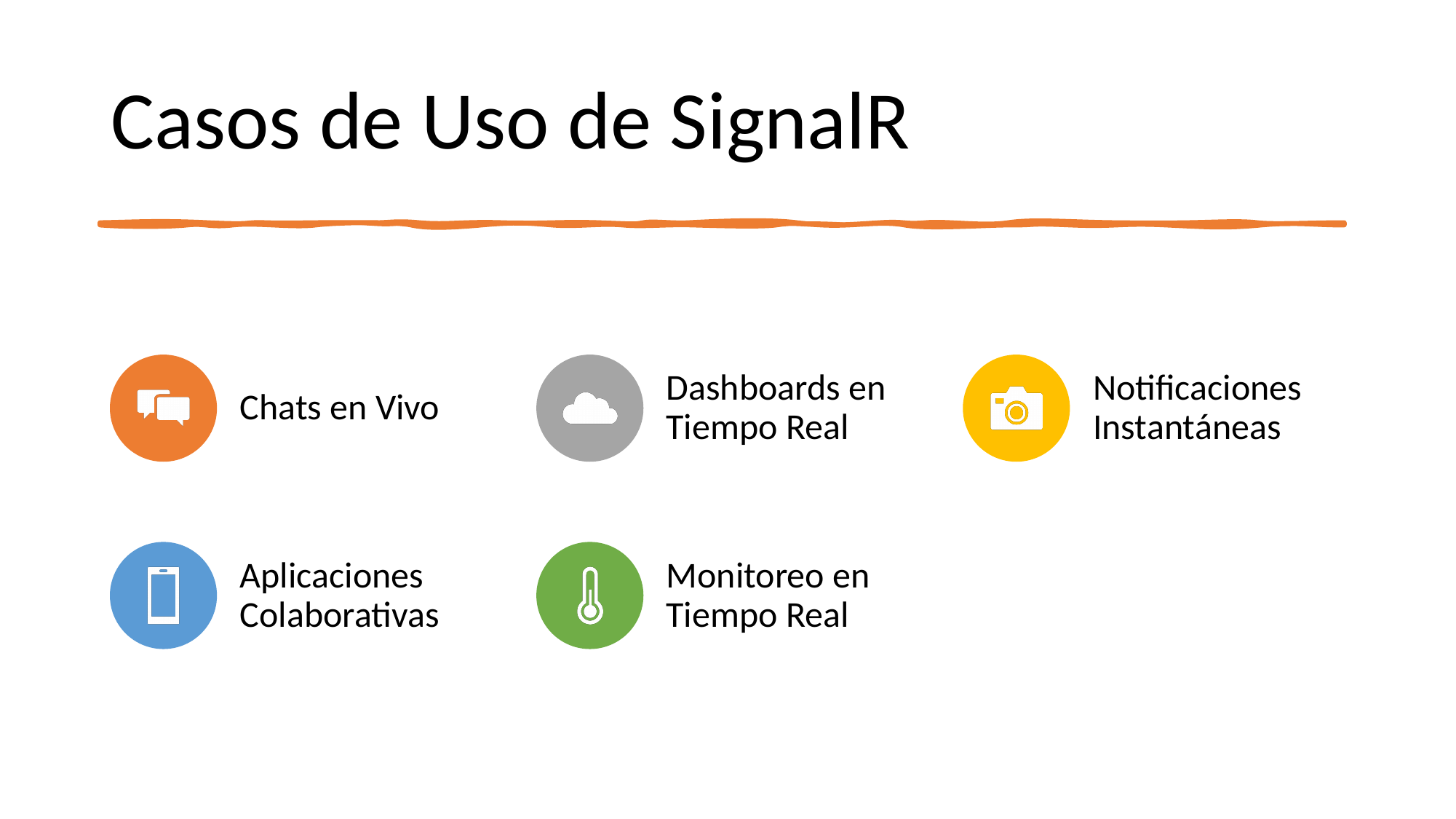

# Casos de Uso de SignalR

Chats en Vivo
Dashboards en Tiempo Real
Notificaciones Instantáneas
Aplicaciones Colaborativas
Monitoreo en Tiempo Real